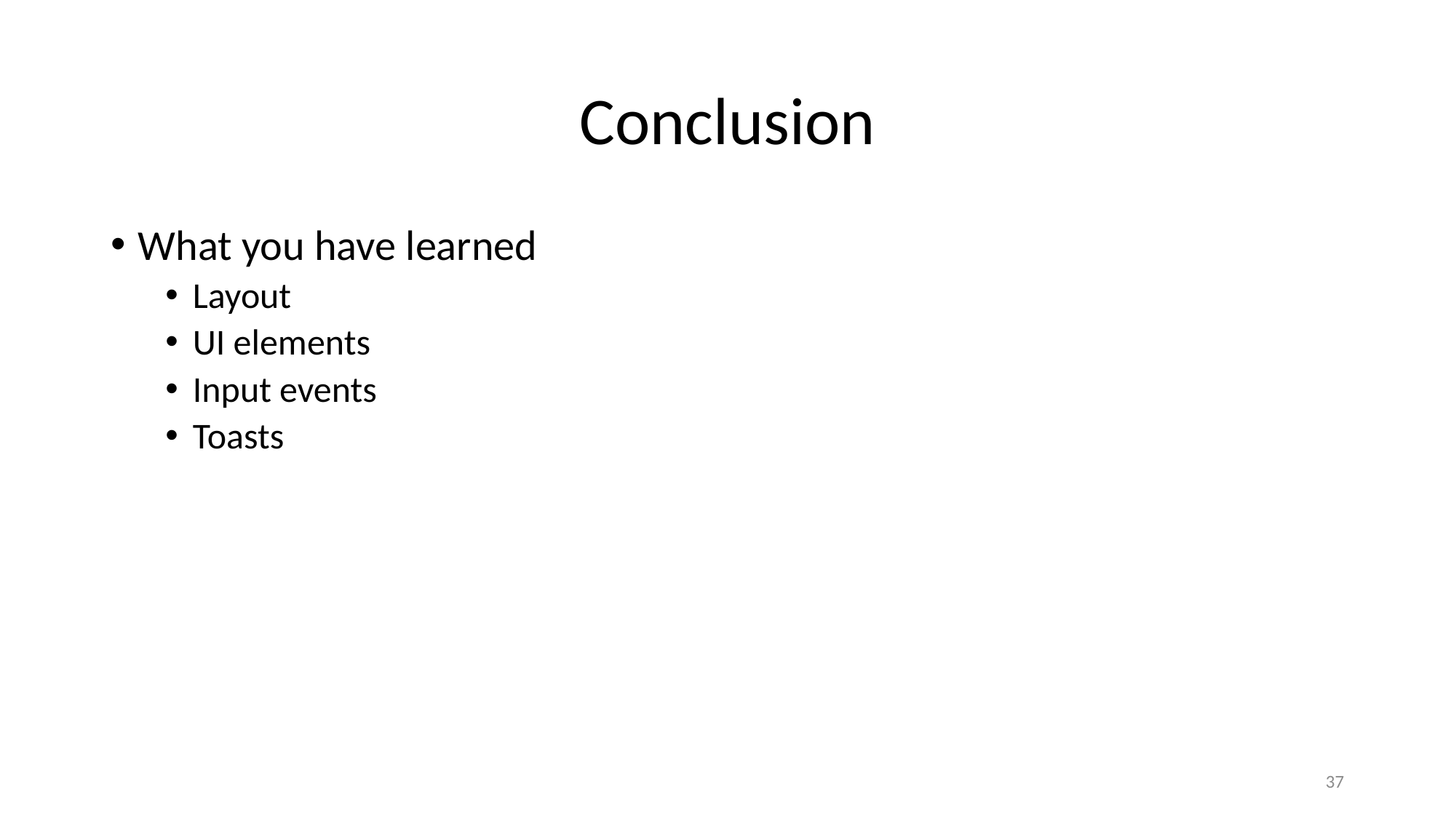

# Conclusion
What you have learned
Layout
UI elements
Input events
Toasts

37